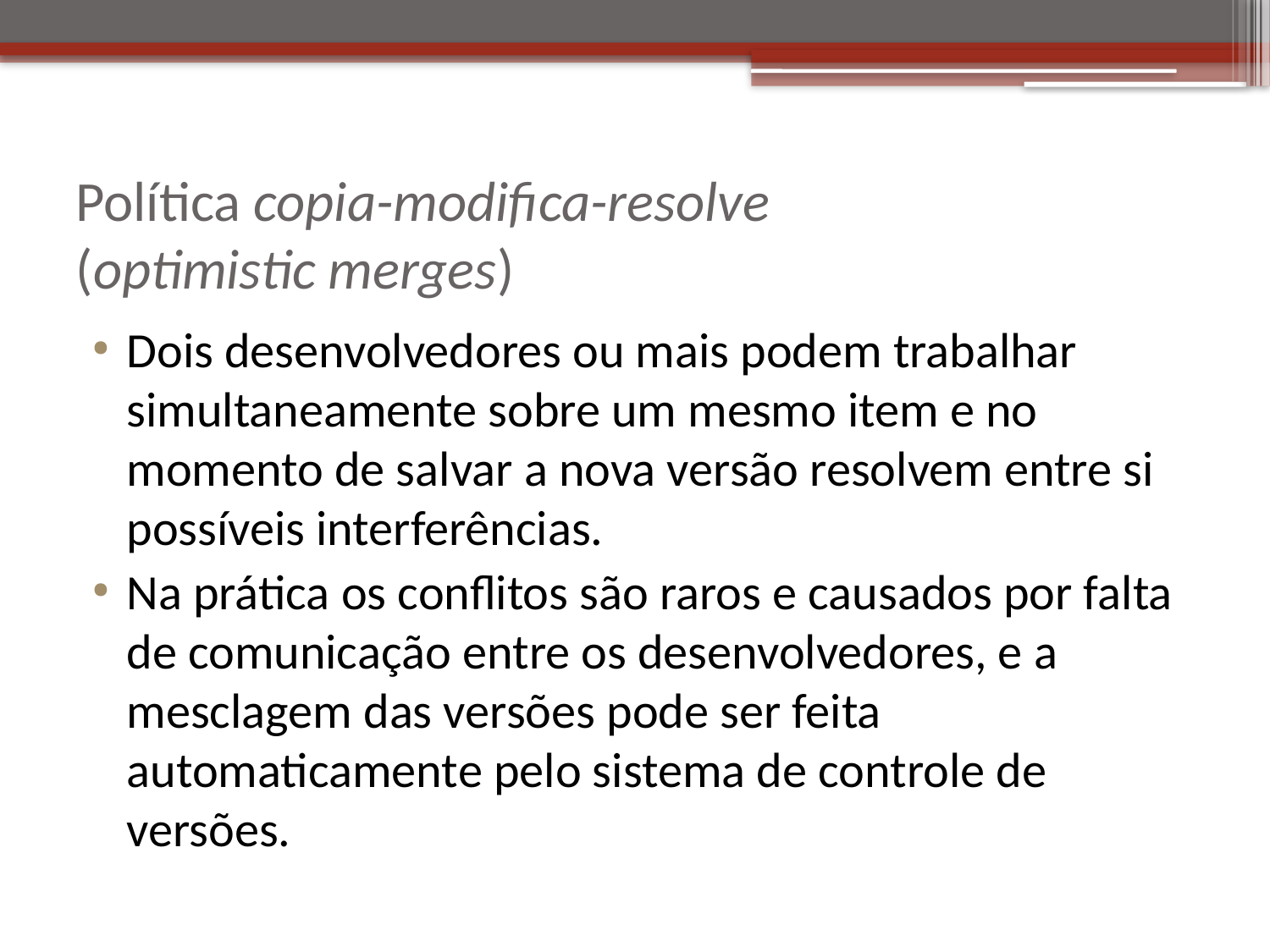

# Política copia-modifica-resolve (optimistic merges)
Dois desenvolvedores ou mais podem trabalhar simultaneamente sobre um mesmo item e no momento de salvar a nova versão resolvem entre si possíveis interferências.
Na prática os conflitos são raros e causados por falta de comunicação entre os desenvolvedores, e a mesclagem das versões pode ser feita automaticamente pelo sistema de controle de versões.